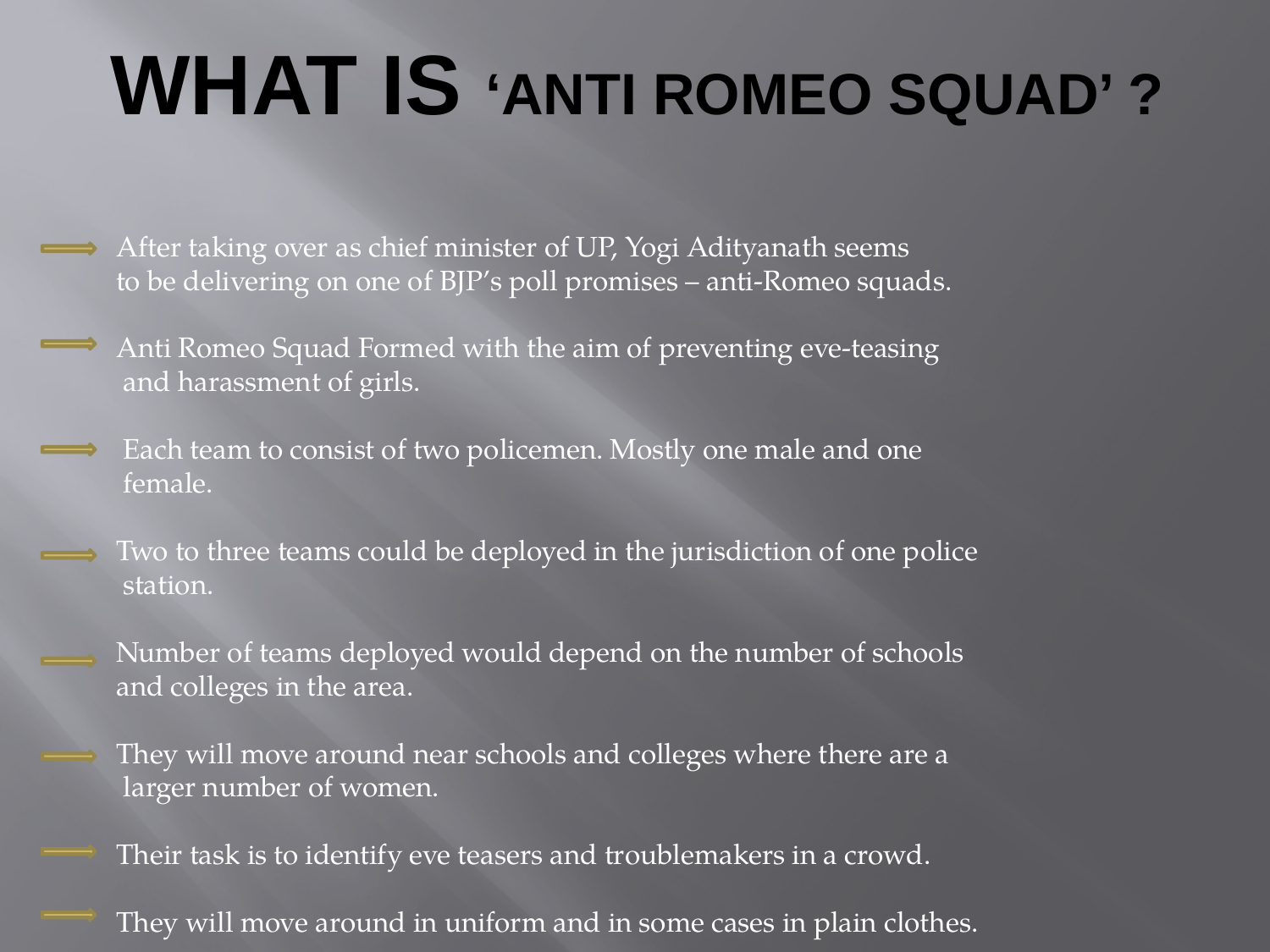

# What is ‘anti romeo squad’ ?
After taking over as chief minister of UP, Yogi Adityanath seems
to be delivering on one of BJP’s poll promises – anti-Romeo squads.

Anti Romeo Squad Formed with the aim of preventing eve-teasing
 and harassment of girls.

 Each team to consist of two policemen. Mostly one male and one
 female.

Two to three teams could be deployed in the jurisdiction of one police
 station.

Number of teams deployed would depend on the number of schools
and colleges in the area.

They will move around near schools and colleges where there are a
 larger number of women.

Their task is to identify eve teasers and troublemakers in a crowd.

They will move around in uniform and in some cases in plain clothes.